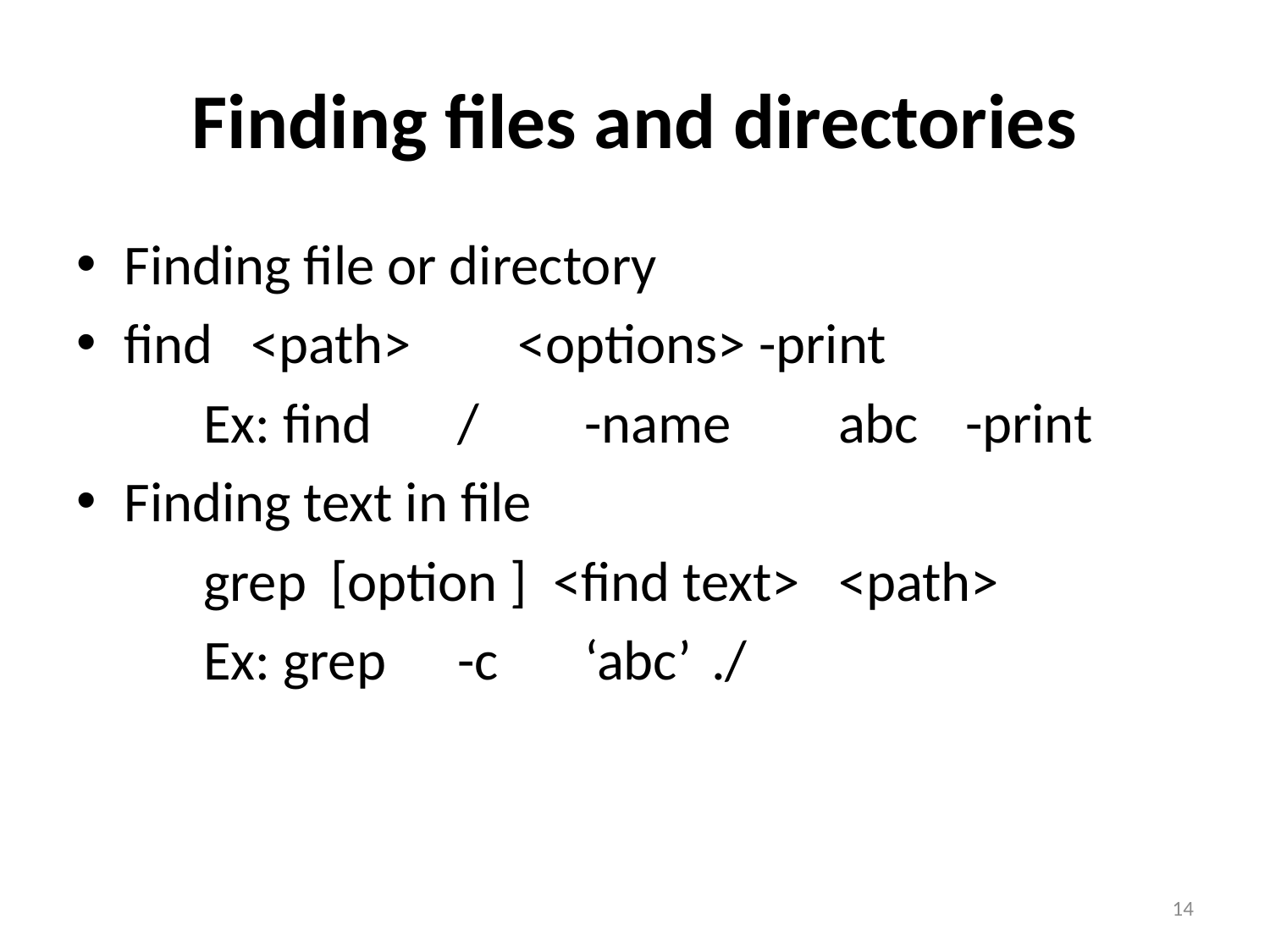

# Finding files and directories
Finding file or directory
find 	<path>	 <options>	-print
	Ex: find  	/ 	-name	abc 	-print
Finding text in file
	grep 	[option ]  <find text>	<path>
	Ex: grep 	-c	‘abc’	./

14